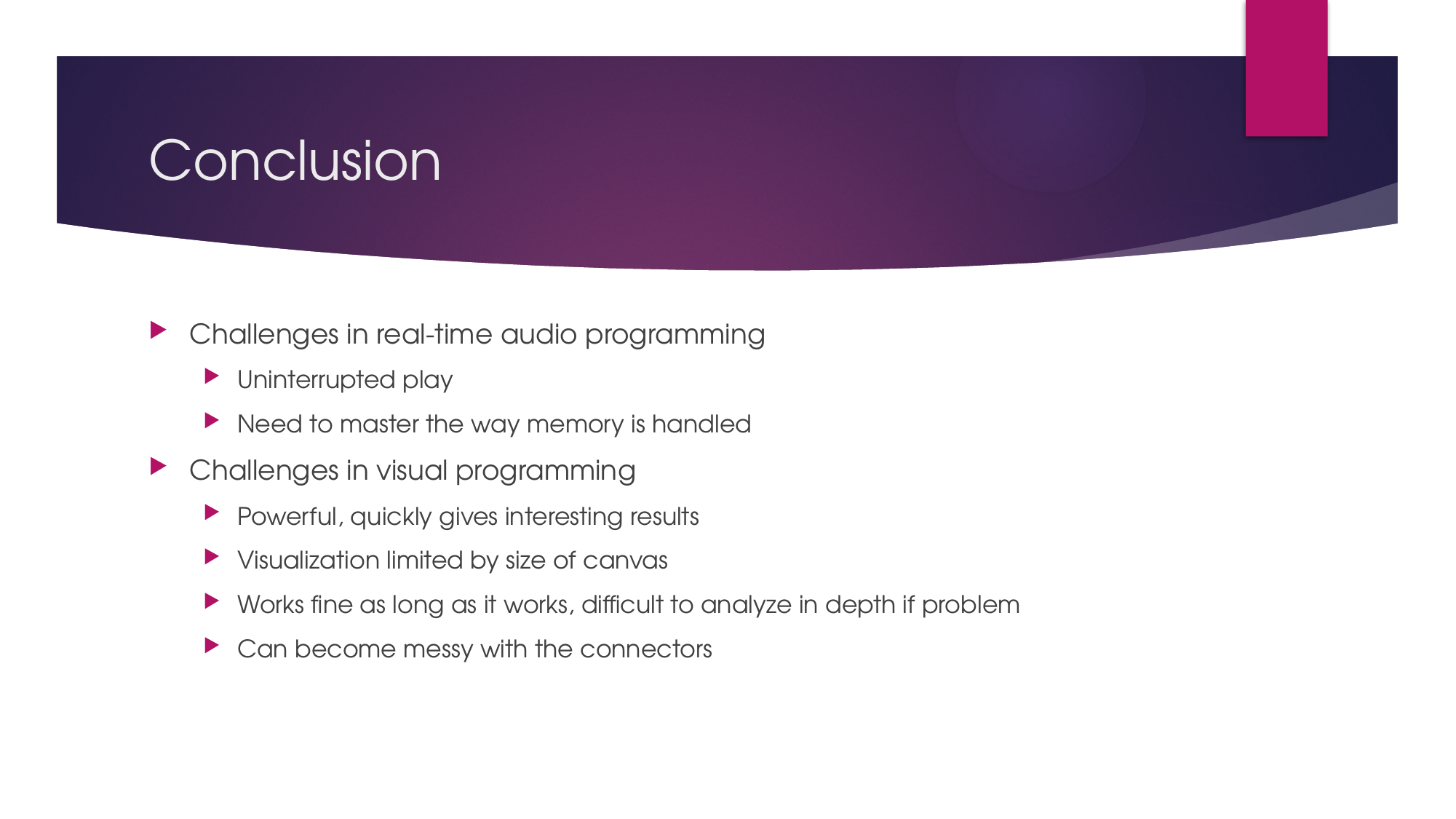

# Conclusion
Challenges in real-time audio programming
Uninterrupted play
Need to master the way memory is handled
Challenges in visual programming
Powerful, quickly gives interesting results
Visualization limited by size of canvas
Works fine as long as it works, difficult to analyze in depth if problem
Can become messy with the connectors